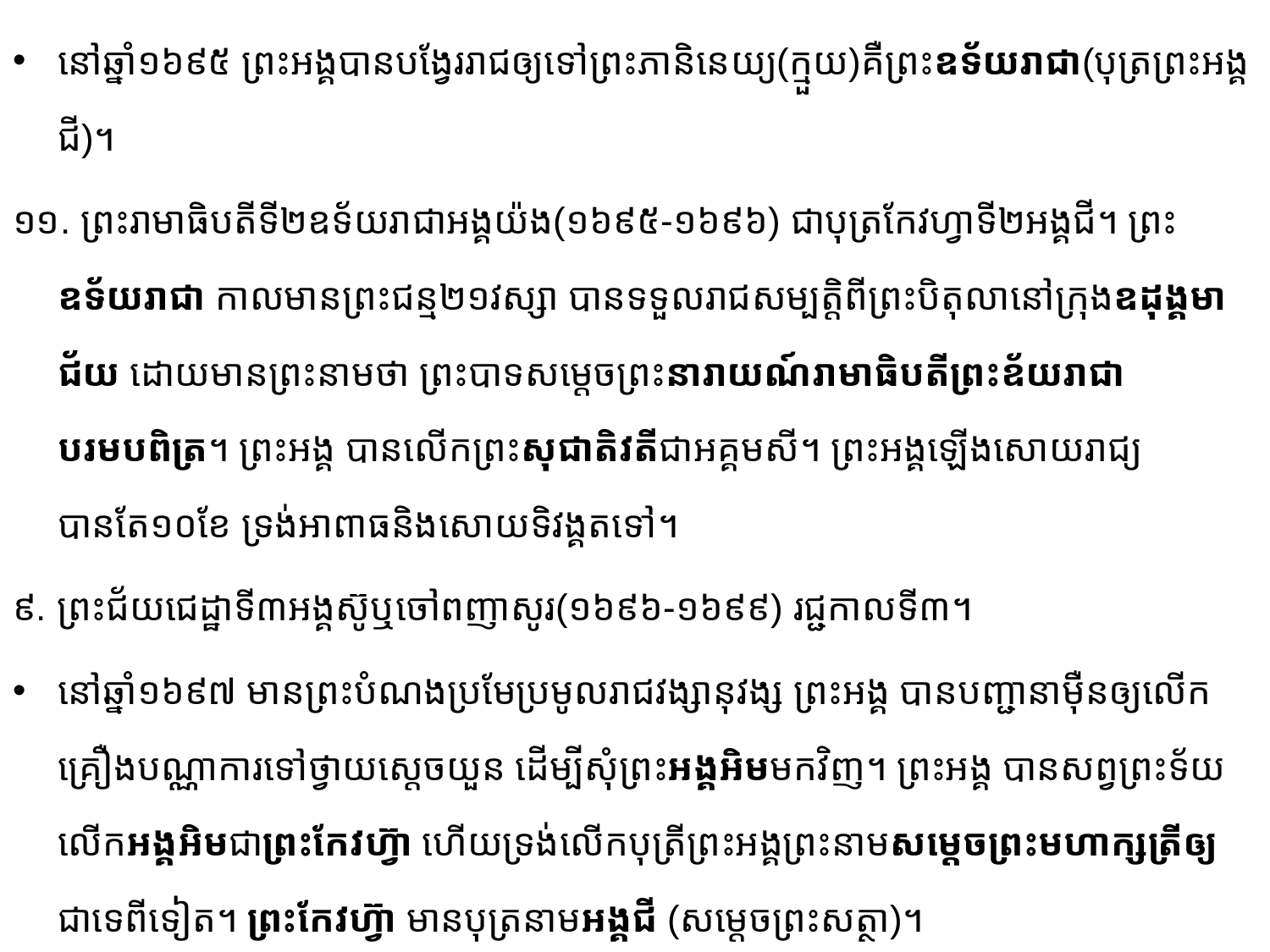

នៅឆ្នាំ១៦៩៥ ព្រះអង្គបានបង្វែររាជឲ្យទៅព្រះភានិនេយ្យ(ក្មួយ)គឺព្រះឧទ័យរាជា(បុត្រព្រះអង្គជី)។
១១. ព្រះរាមាធិបតីទី២ឧទ័យរាជាអង្គយ៉ង(១៦៩៥-១៦៩៦) ជាបុត្រកែវហ្វាទី២​អង្គជី។​ ព្រះឧទ័យរាជា កាល​មានព្រះជន្ម២១វស្សា បានទទួលរាជសម្បត្តិពីព្រះបិតុលានៅក្រុងឧដុង្គមាជ័យ ដោយមានព្រះនាមថា ព្រះបាទ​សម្តេច​ព្រះនារាយណ៍រាមាធិបតីព្រះឧ័យរាជាបរមបពិត្រ។ ព្រះអង្គ បានលើកព្រះសុជាតិវតីជាអគ្គមសី។ ព្រះអង្គ​ឡើងសោយរាជ្យបានតែ១០ខែ ទ្រង់អាពាធនិងសោយទិវង្គតទៅ។
៩. ព្រះជ័យជេដ្ឋាទី៣អង្គស៊ូឬចៅពញាសូរ(១៦៩៦-១៦៩៩) រជ្ជកាលទី៣។
នៅឆ្នាំ១៦៩៧ មានព្រះបំណងប្រមែប្រមូលរាជវង្សានុវង្ស ព្រះអង្គ បានបញ្ជានាម៉ឺនឲ្យលើកគ្រឿង​បណ្ណា​ការ​ទៅ​ថ្វាយ​ស្តេចយួន ដើម្បីសុំព្រះអង្គអិមមកវិញ។ ព្រះអង្គ បានសព្វព្រះទ័យលើកអង្គអិមជាព្រះកែវហ៊្វា ហើយ​ទ្រង់លើកបុត្រីព្រះអង្គព្រះនាមសម្តេចព្រះមហាក្សត្រីឲ្យជាទេពីទៀត។ ព្រះកែវហ៊្វា មានបុត្រនាមអង្គជី (សម្តេច​ព្រះសត្ថា)។